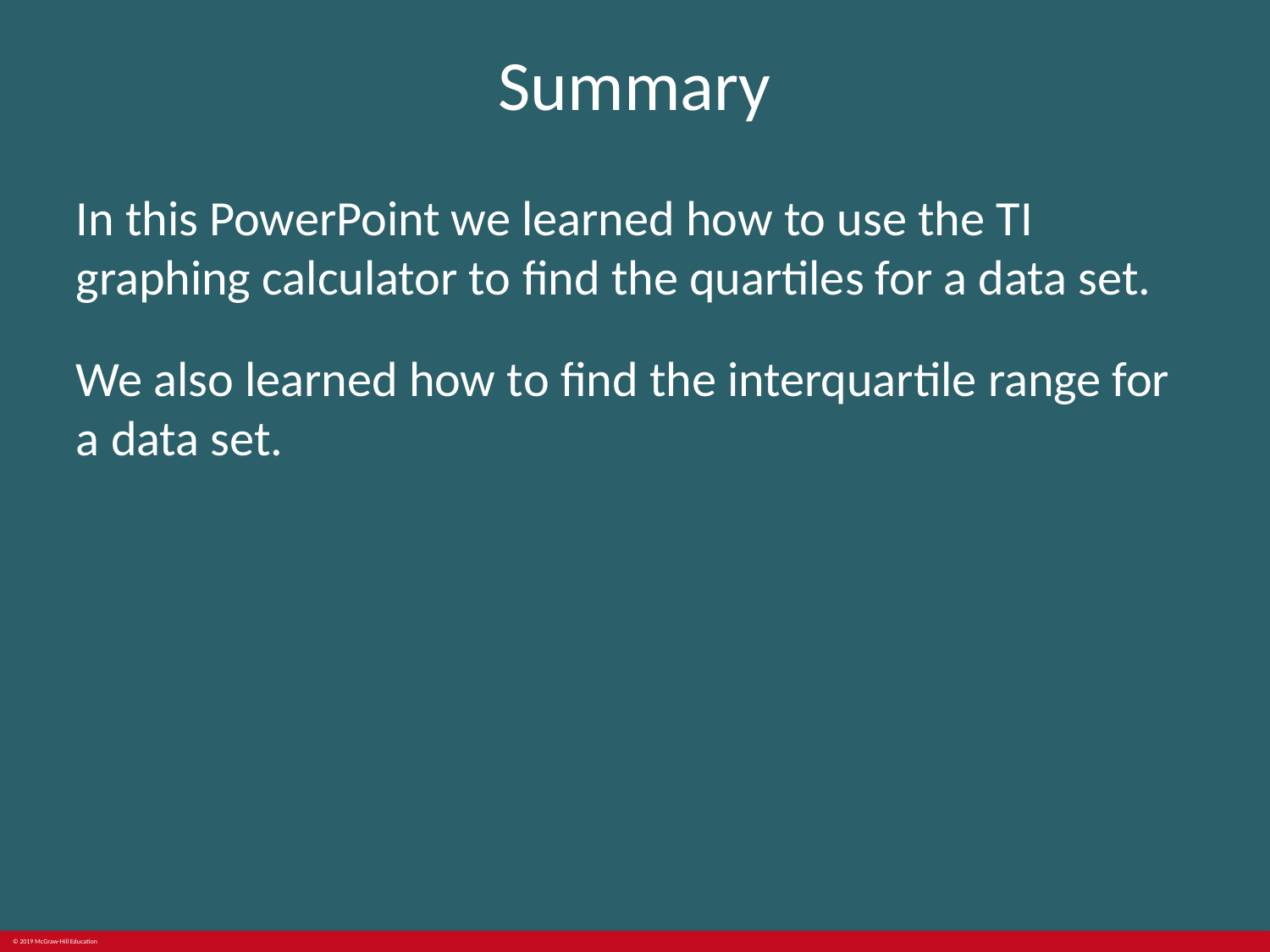

# Summary
In this PowerPoint we learned how to use the TI graphing calculator to find the quartiles for a data set.
We also learned how to find the interquartile range for a data set.